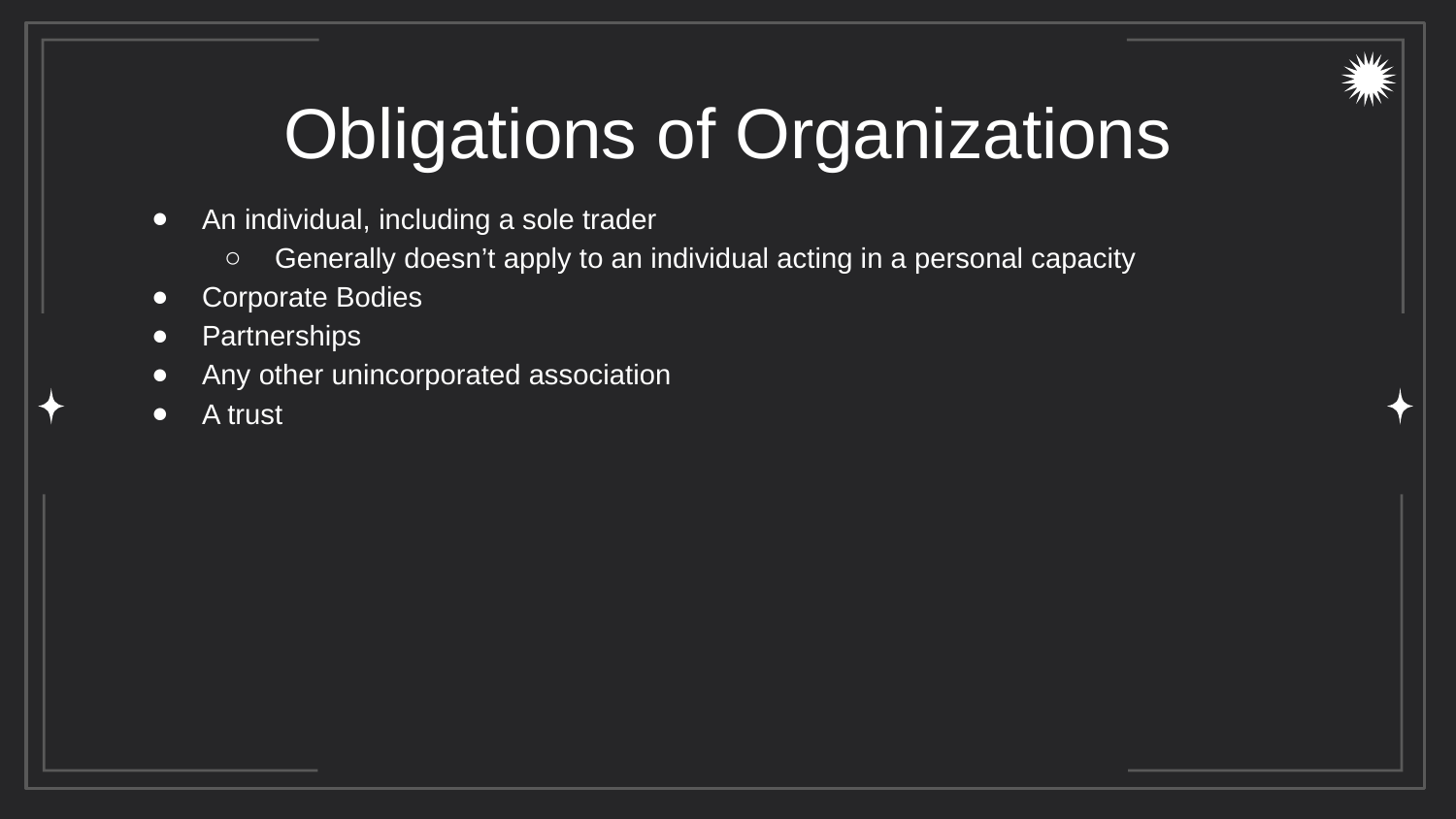

# Obligations of Organizations
An individual, including a sole trader
Generally doesn’t apply to an individual acting in a personal capacity
Corporate Bodies
Partnerships
Any other unincorporated association
A trust